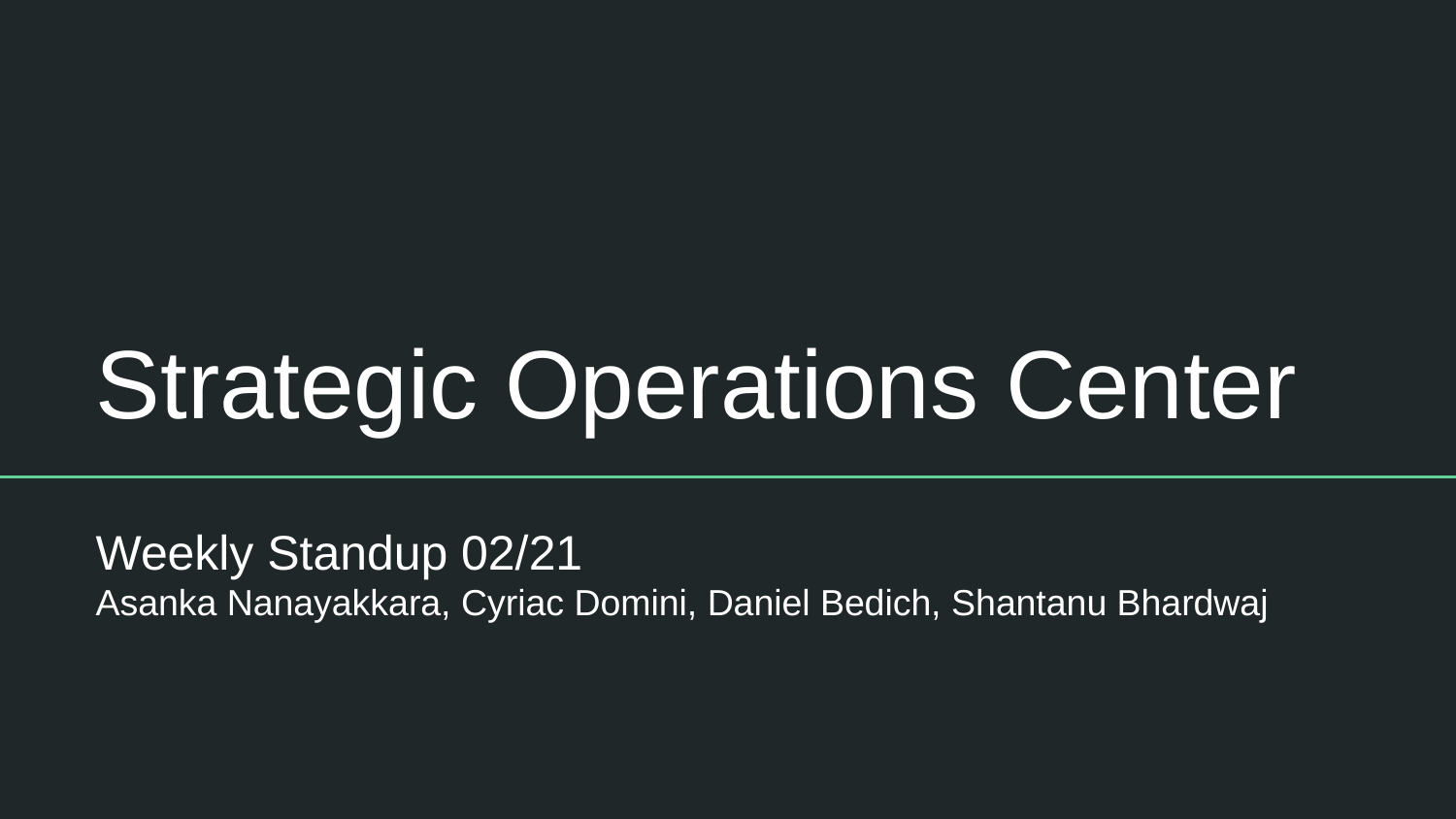

# Strategic Operations Center
Weekly Standup 02/21
Asanka Nanayakkara, Cyriac Domini, Daniel Bedich, Shantanu Bhardwaj